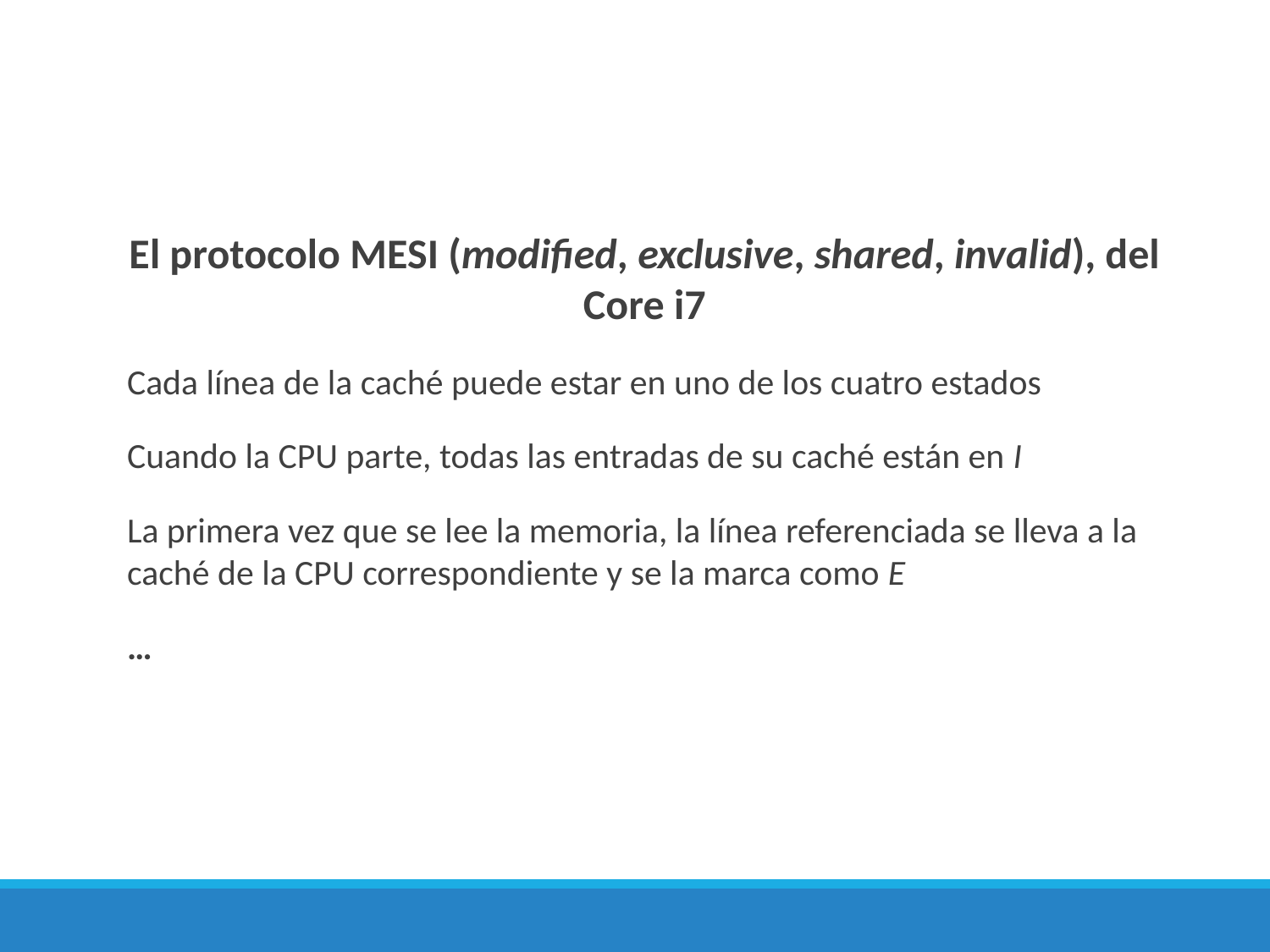

El protocolo MESI (modified, exclusive, shared, invalid), del Core i7
Cada línea de la caché puede estar en uno de los cuatro estados
Cuando la CPU parte, todas las entradas de su caché están en I
La primera vez que se lee la memoria, la línea referenciada se lleva a la caché de la CPU correspondiente y se la marca como E
…